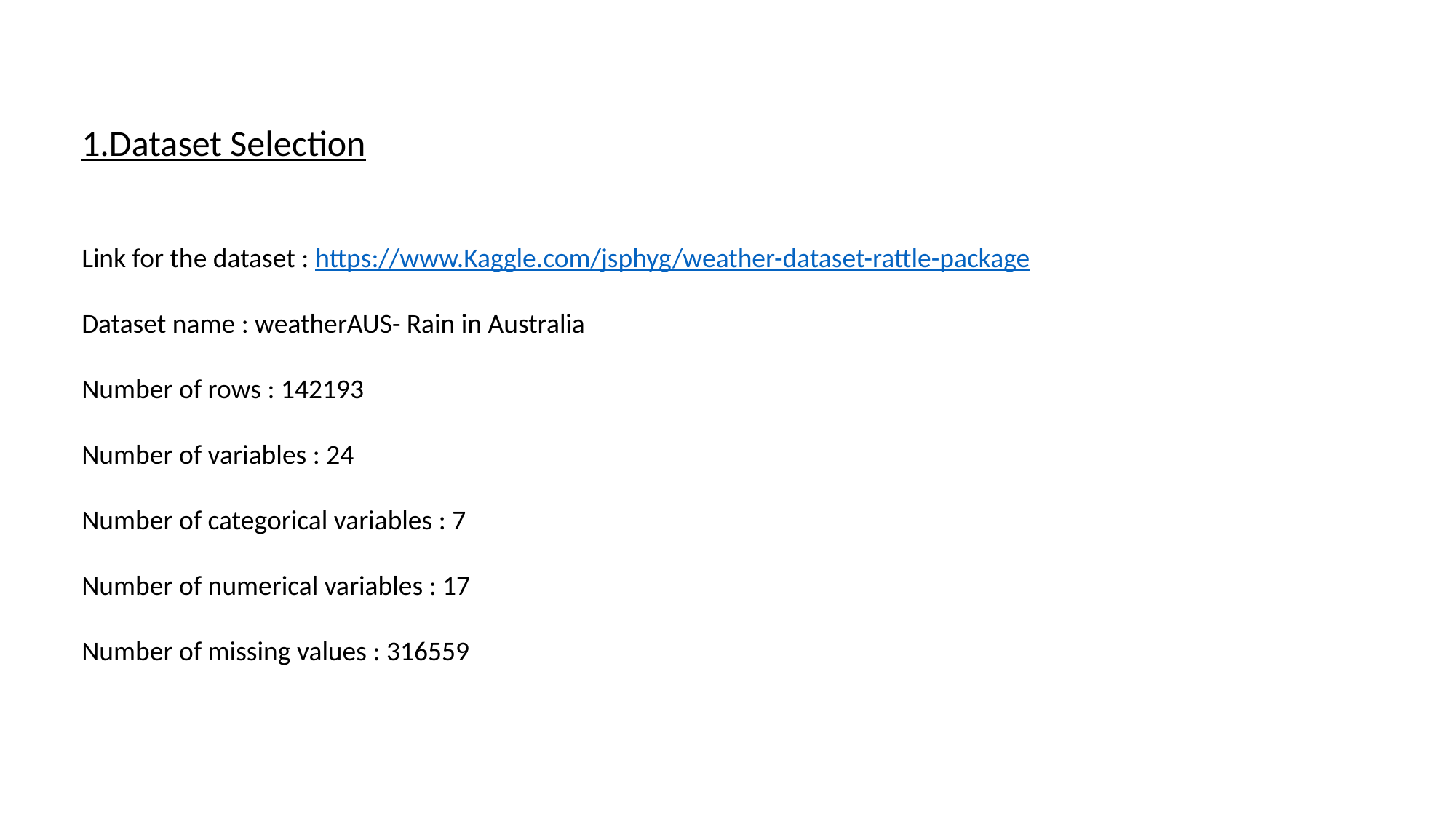

1.Dataset Selection

Link for the dataset : https://www.Kaggle.com/jsphyg/weather-dataset-rattle-package

Dataset name : weatherAUS- Rain in Australia

Number of rows : 142193

Number of variables : 24

Number of categorical variables : 7

Number of numerical variables : 17

Number of missing values : 316559